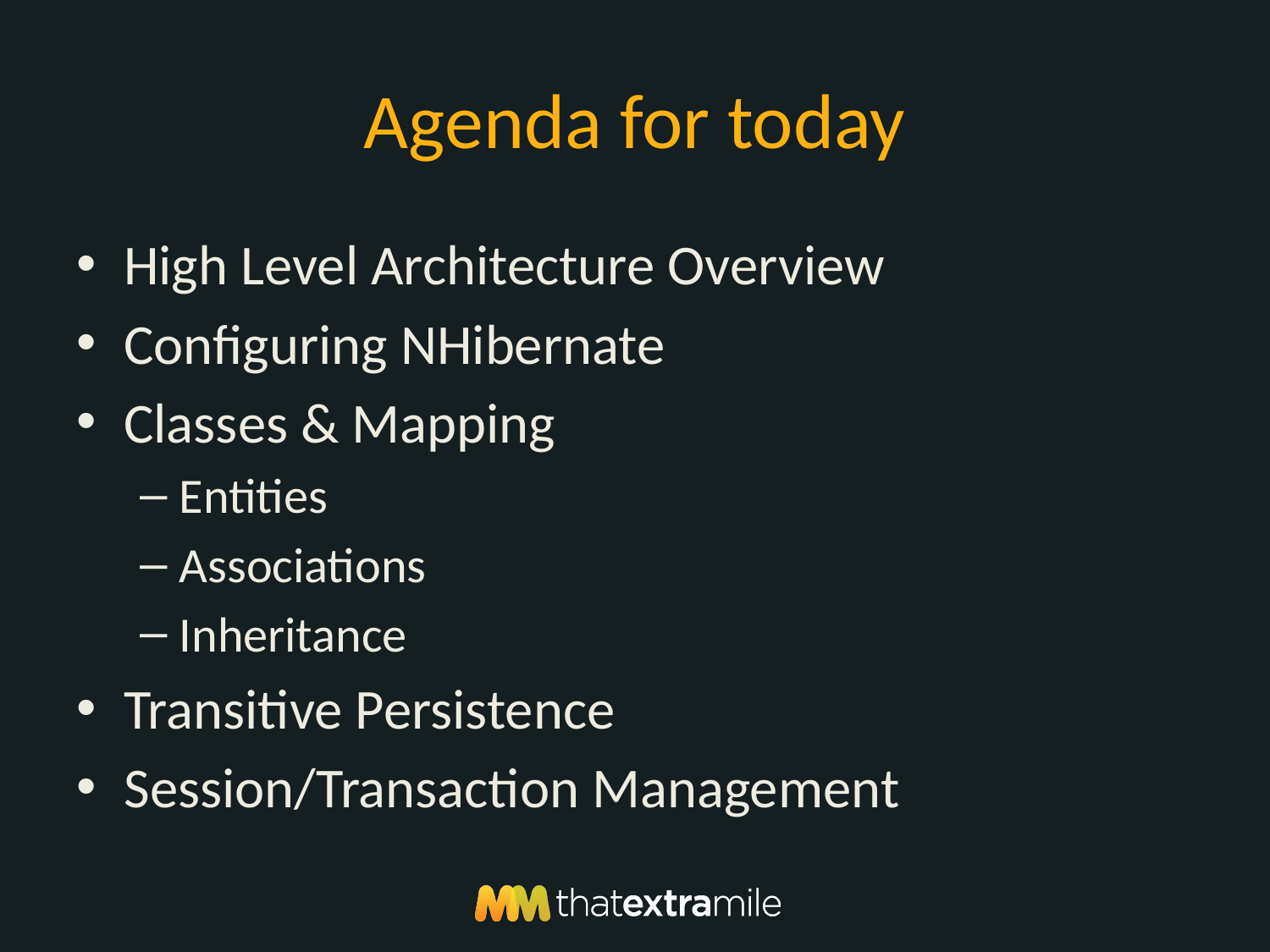

# Agenda for today
High Level Architecture Overview
Configuring NHibernate
Classes & Mapping
Entities
Associations
Inheritance
Transitive Persistence
Session/Transaction Management